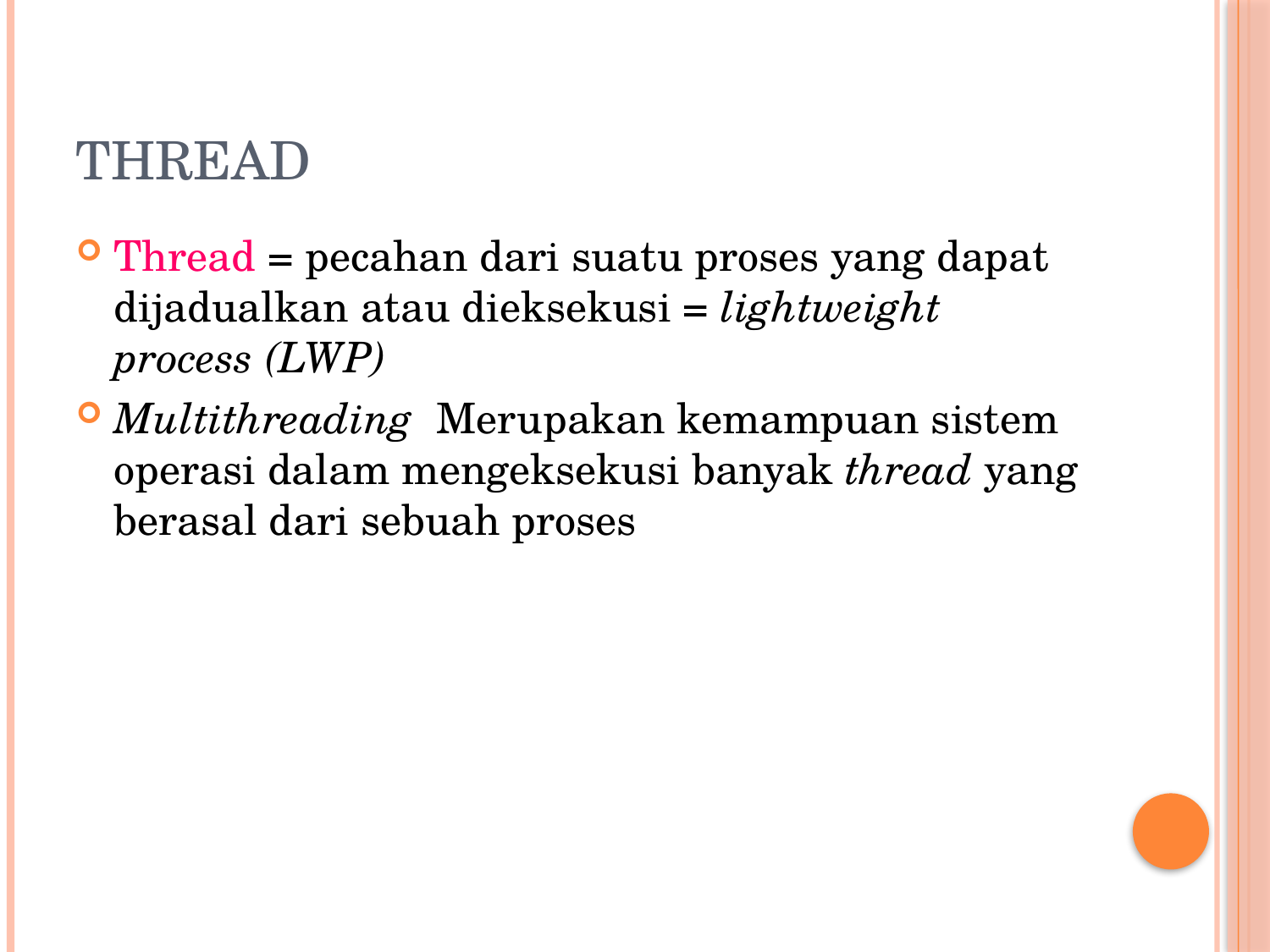

# Thread
Thread = pecahan dari suatu proses yang dapat dijadualkan atau dieksekusi = lightweight process (LWP)
Multithreading  Merupakan kemampuan sistem operasi dalam mengeksekusi banyak thread yang berasal dari sebuah proses